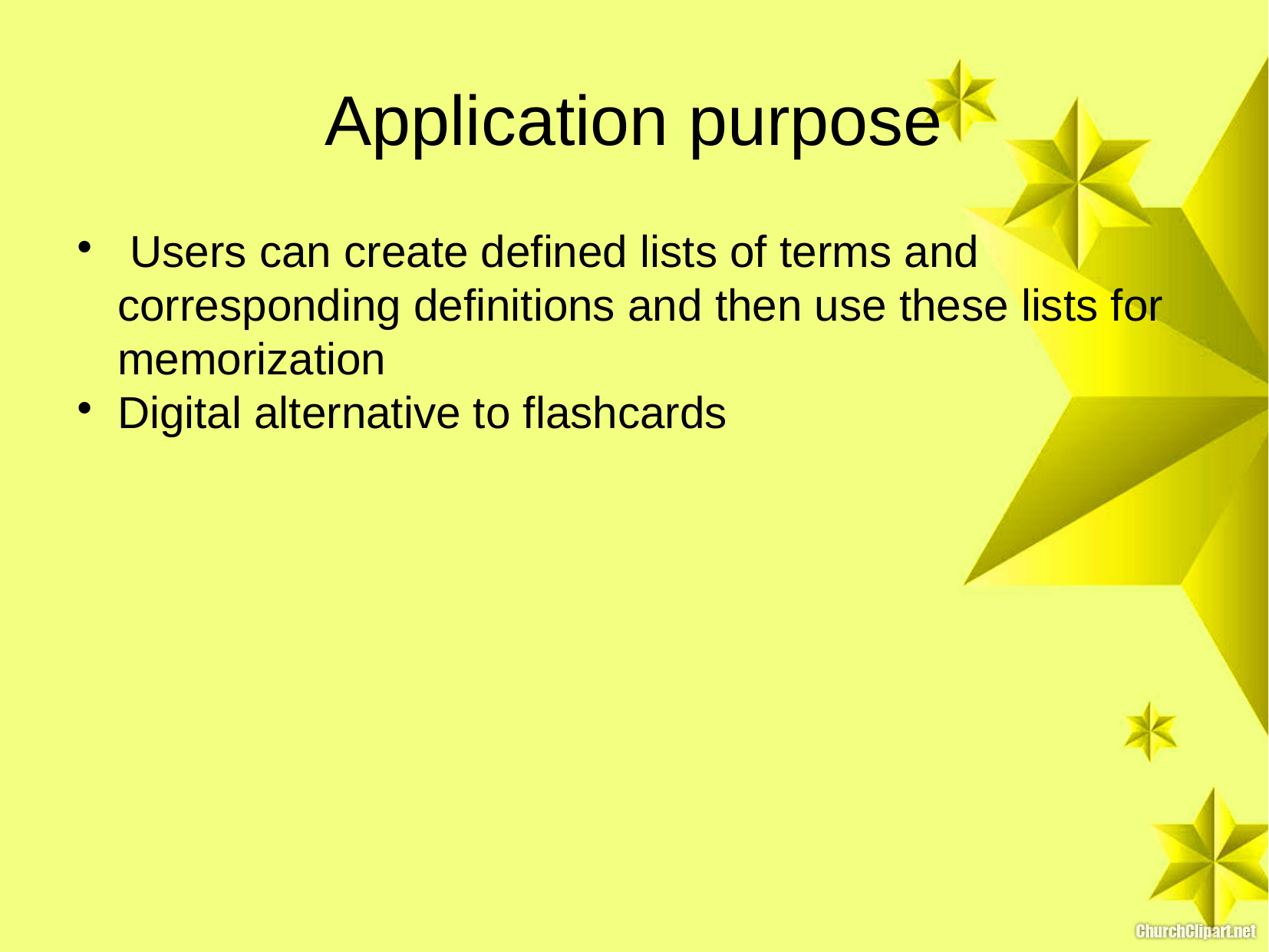

Application purpose
 Users can create defined lists of terms and corresponding definitions and then use these lists for memorization
Digital alternative to flashcards